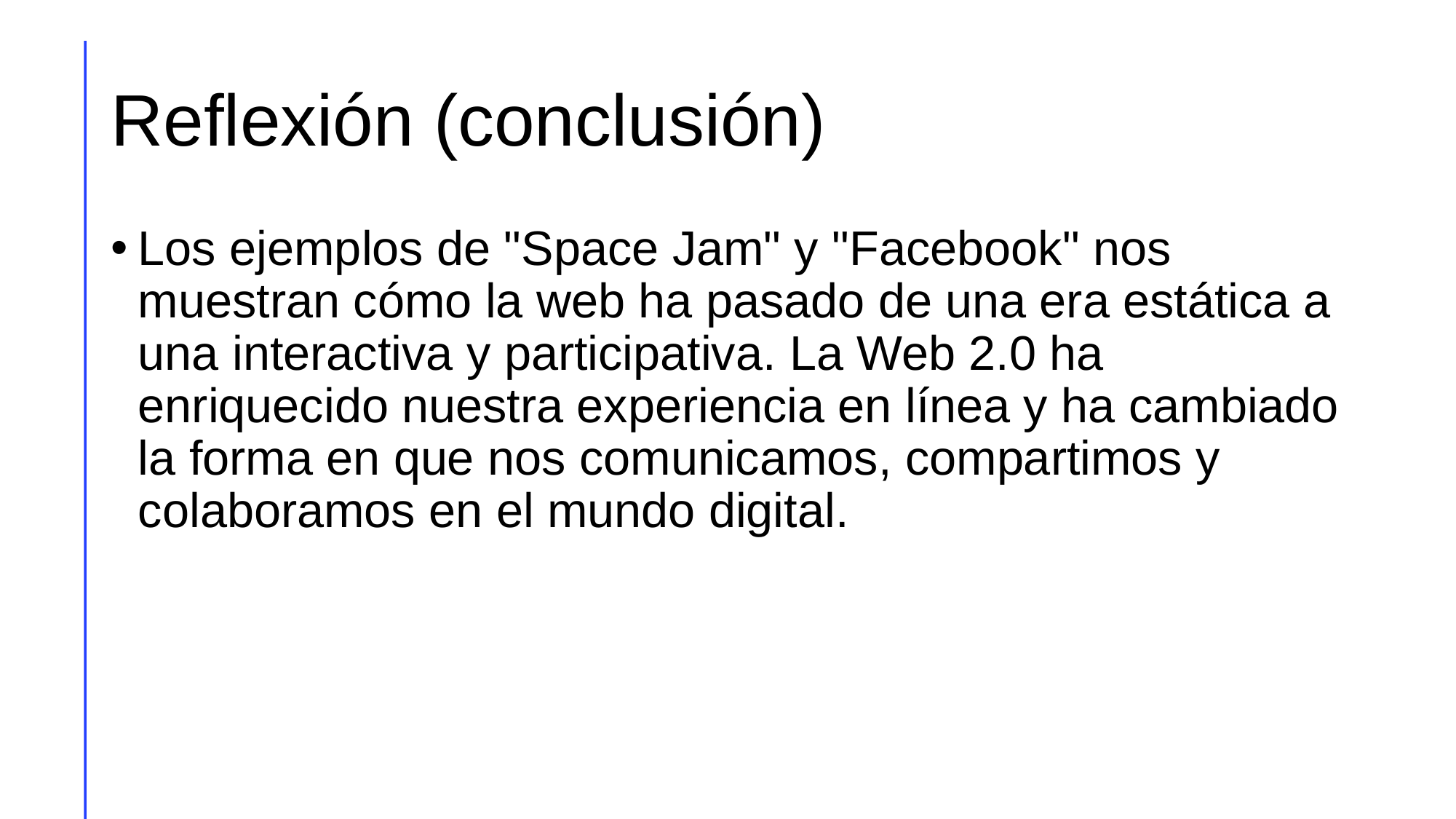

# Reflexión (conclusión)
Los ejemplos de "Space Jam" y "Facebook" nos muestran cómo la web ha pasado de una era estática a una interactiva y participativa. La Web 2.0 ha enriquecido nuestra experiencia en línea y ha cambiado la forma en que nos comunicamos, compartimos y colaboramos en el mundo digital.